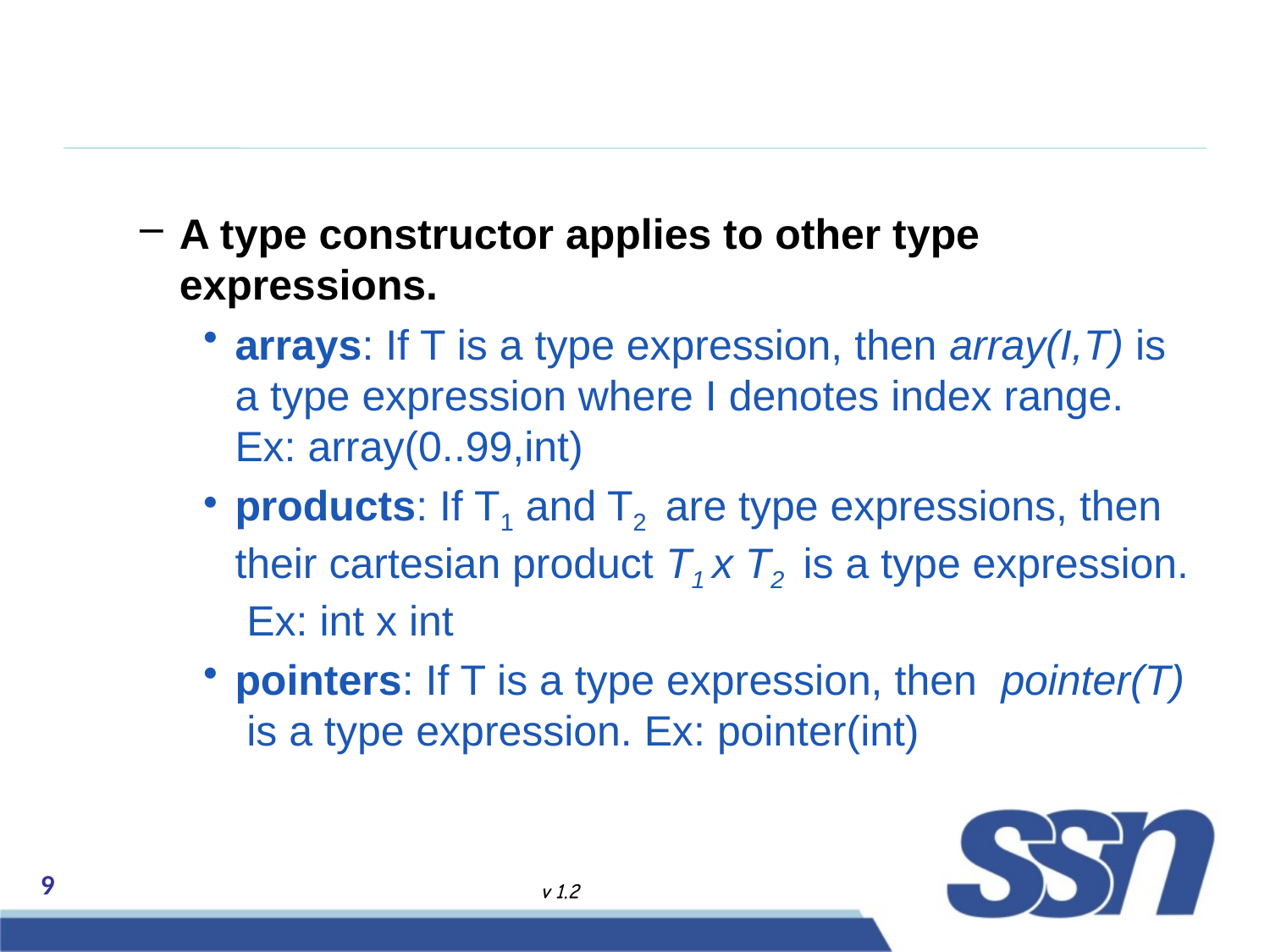

#
A type constructor applies to other type expressions.
arrays: If T is a type expression, then array(I,T) is a type expression where I denotes index range. Ex: array(0..99,int)
products: If T1 and T2  are type expressions, then their cartesian product T1 x T2  is a type expression.  Ex: int x int
pointers: If T is a type expression, then  pointer(T)  is a type expression. Ex: pointer(int)